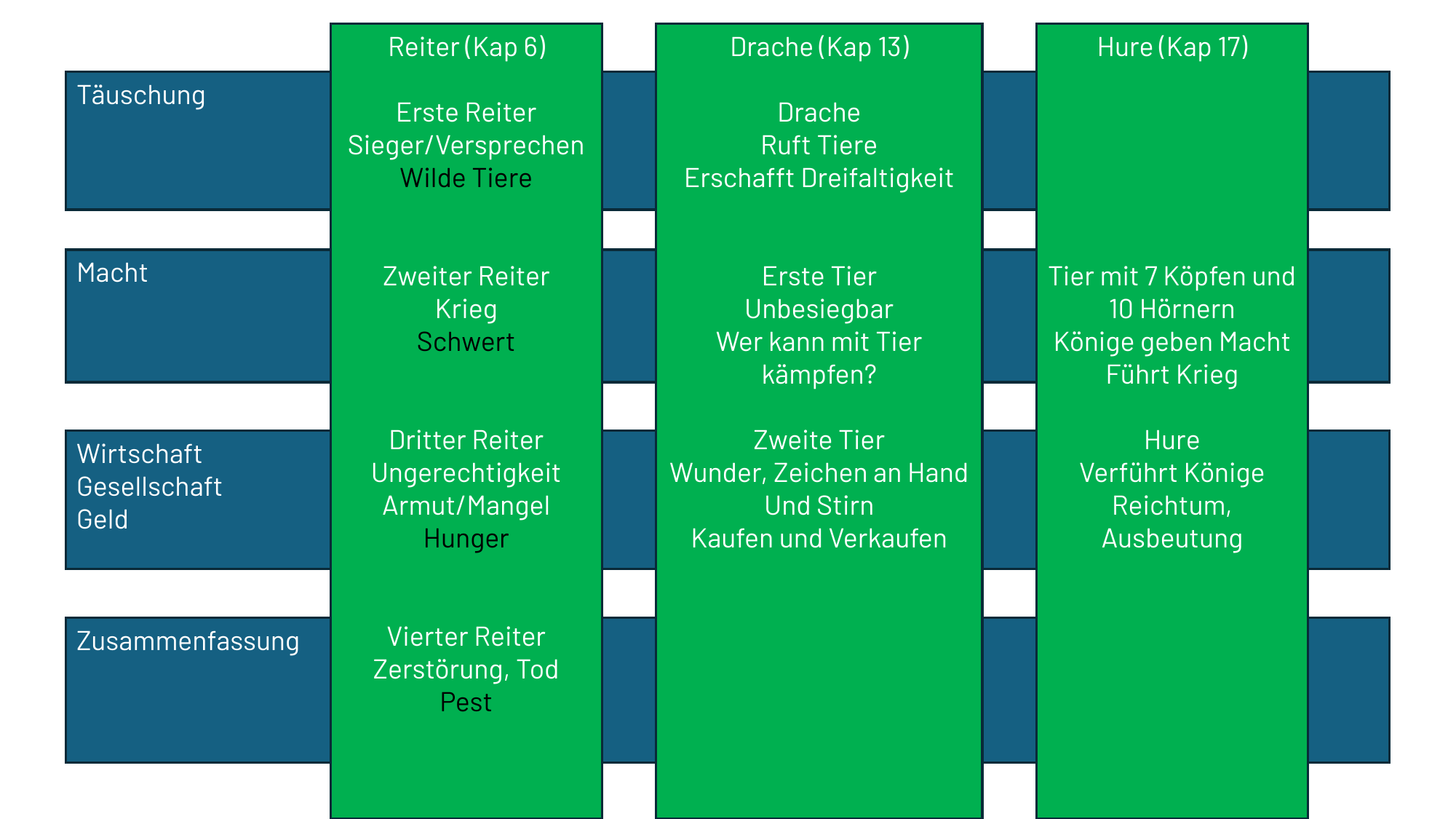

Reiter (Kap 6)

Erste Reiter
Sieger/Versprechen
Wilde Tiere

Zweiter Reiter
Krieg
Schwert

Dritter Reiter
Ungerechtigkeit
Armut/Mangel
Hunger

Vierter Reiter
Zerstörung, Tod
Pest

Drache (Kap 13)

Drache
Ruft Tiere
Erschafft Dreifaltigkeit

Erste Tier
Unbesiegbar
Wer kann mit Tier kämpfen?

Zweite Tier
Wunder, Zeichen an Hand
Und Stirn
Kaufen und Verkaufen

Hure (Kap 17)

Tier mit 7 Köpfen und 10 Hörnern
Könige geben Macht
Führt Krieg

Hure
Verführt Könige
Reichtum, Ausbeutung
Täuschung
Macht
Wirtschaft
Gesellschaft
Geld
Zusammenfassung